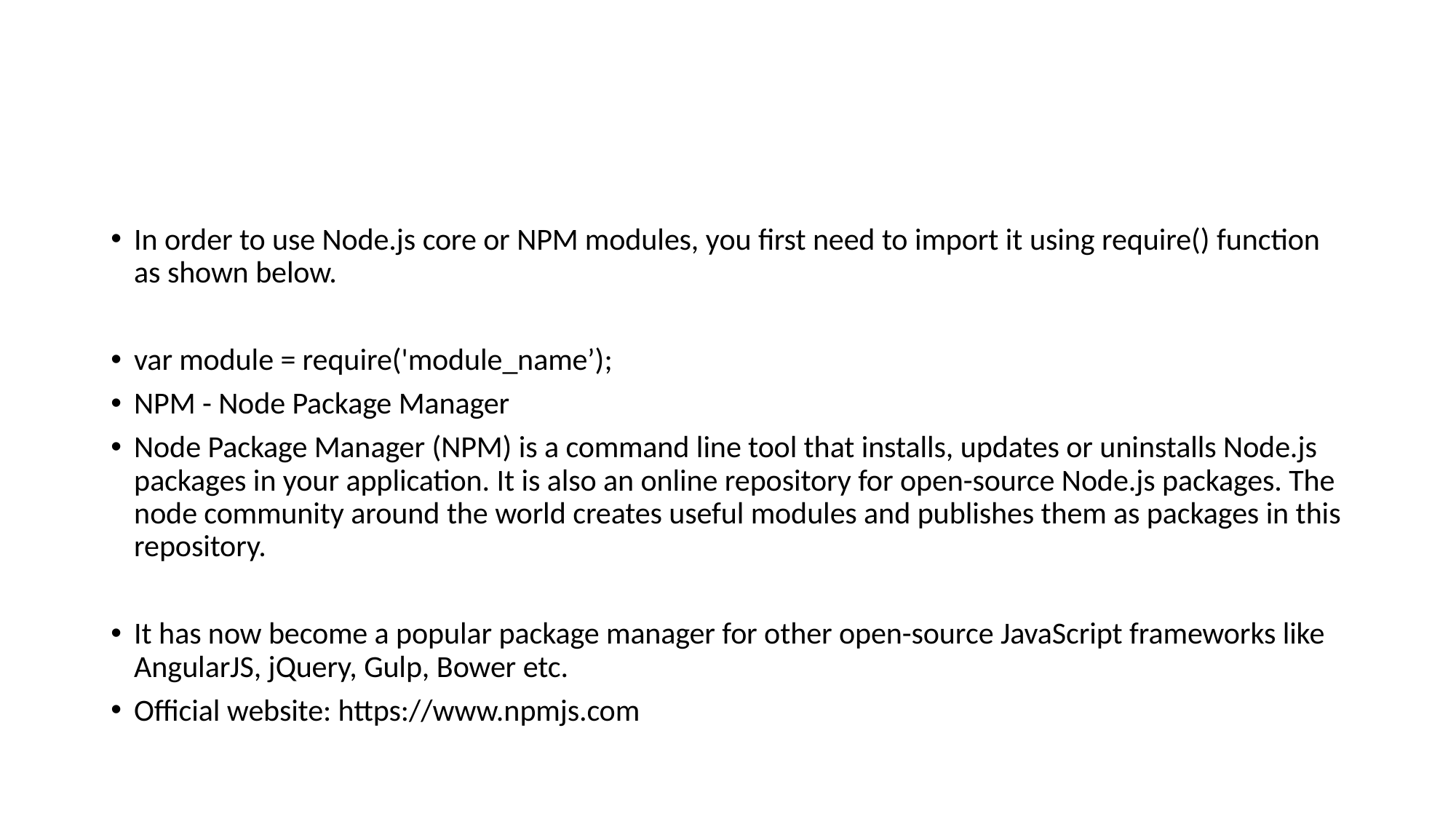

#
In order to use Node.js core or NPM modules, you first need to import it using require() function as shown below.

var module = require('module_name’);
NPM - Node Package Manager
Node Package Manager (NPM) is a command line tool that installs, updates or uninstalls Node.js packages in your application. It is also an online repository for open-source Node.js packages. The node community around the world creates useful modules and publishes them as packages in this repository.

It has now become a popular package manager for other open-source JavaScript frameworks like AngularJS, jQuery, Gulp, Bower etc.
Official website: https://www.npmjs.com